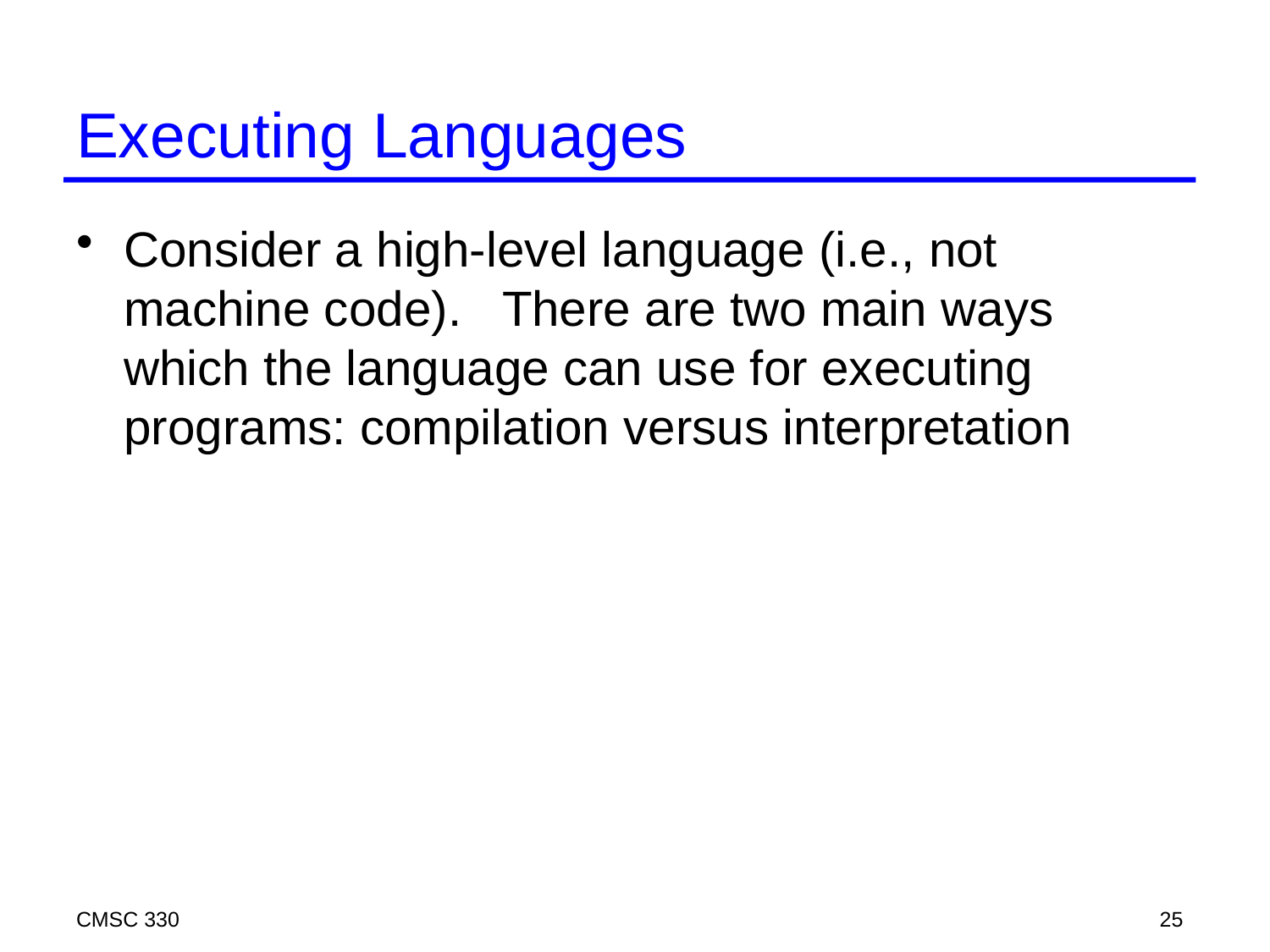

# Executing Languages
Consider a high-level language (i.e., not machine code).   There are two main ways which the language can use for executing programs: compilation versus interpretation

CMSC 330
25